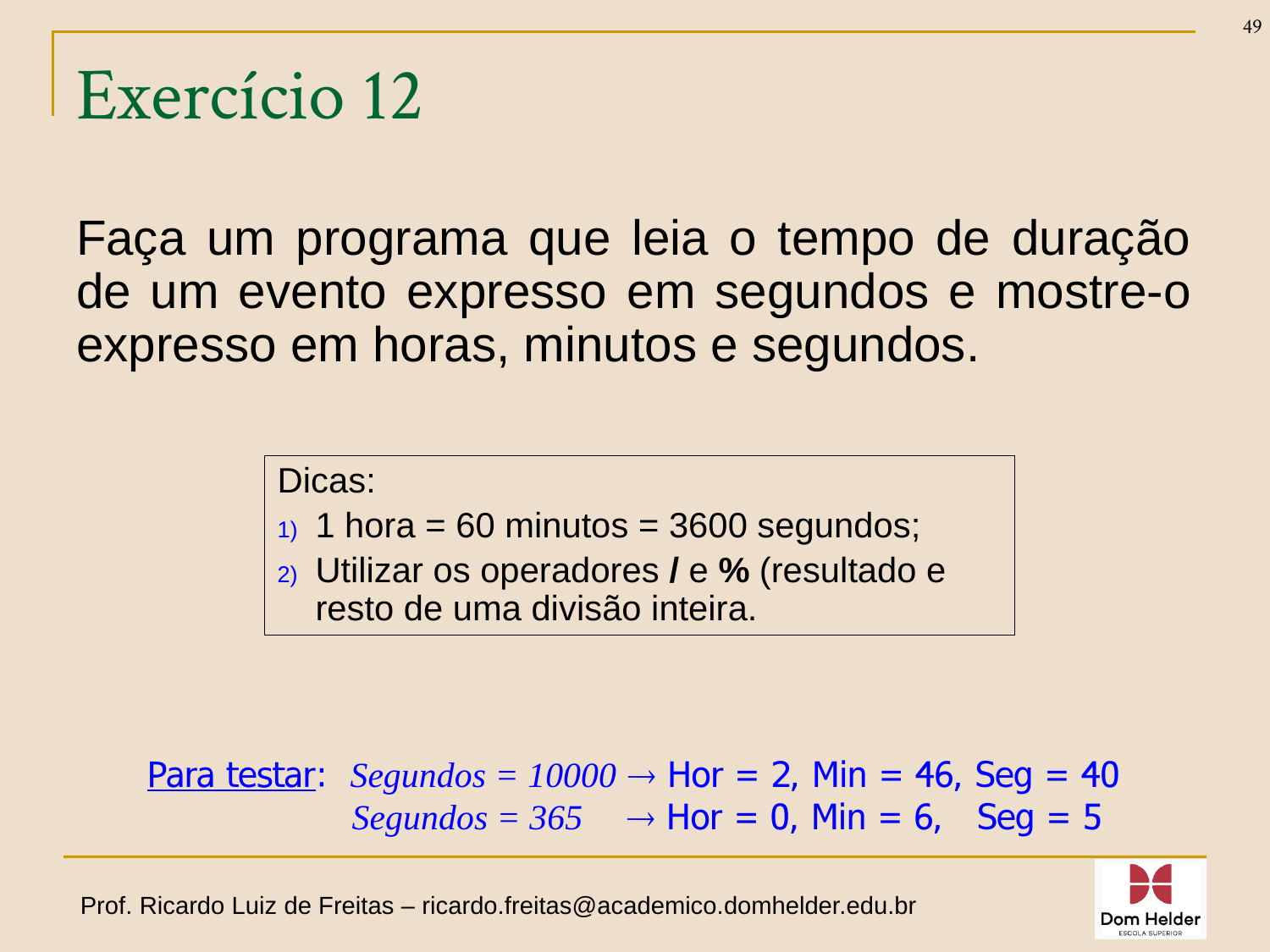

49
# Exercício 12
Faça um programa que leia o tempo de duração de um evento expresso em segundos e mostre-o expresso em horas, minutos e segundos.
Dicas:
1 hora = 60 minutos = 3600 segundos;
Utilizar os operadores / e % (resultado e resto de uma divisão inteira.
Para testar:  Segundos = 10000 → Hor = 2, Min = 46, Seg = 40
                       Segundos = 365    → Hor = 0, Min = 6,   Seg = 5